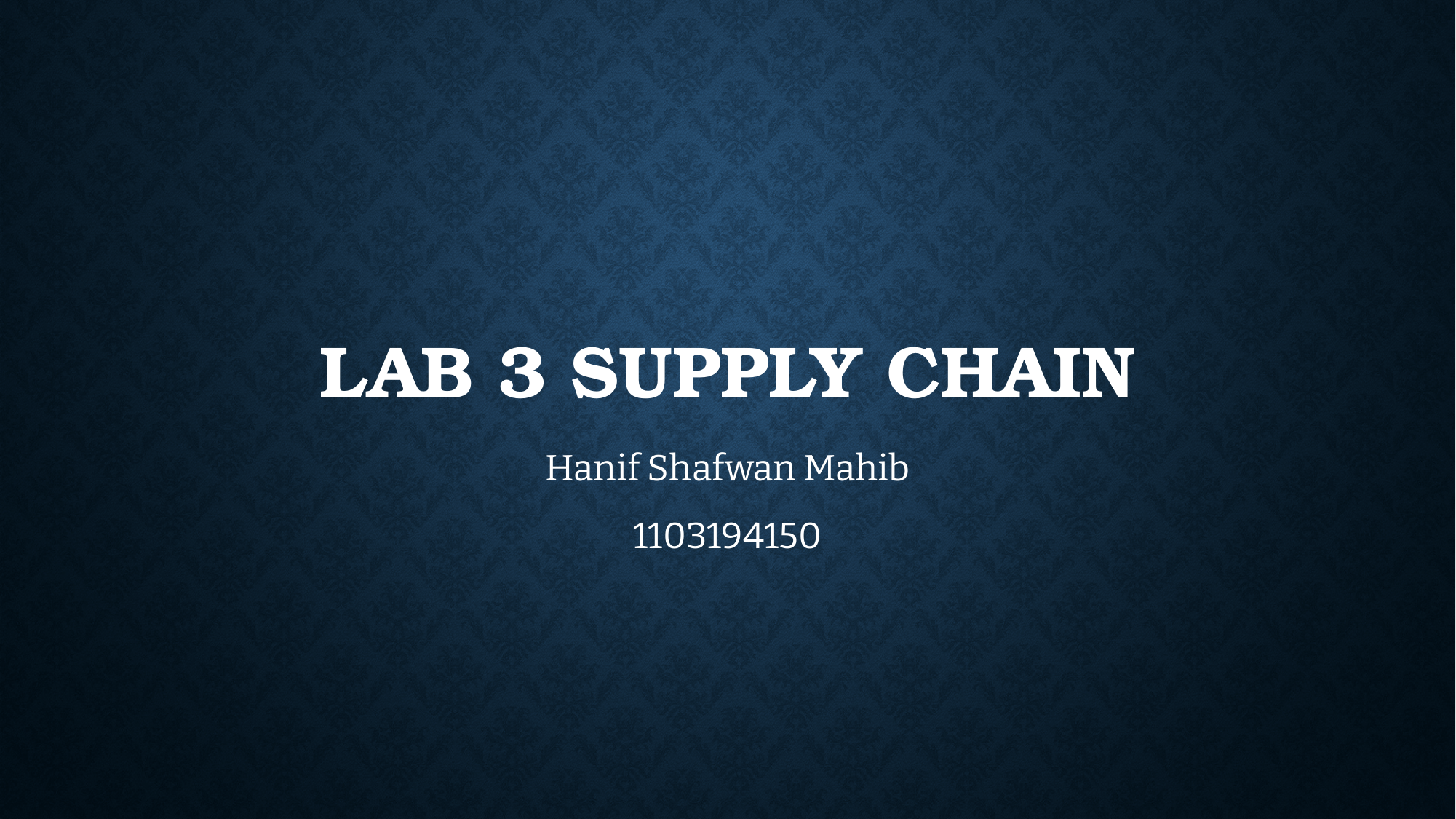

# Lab 3 supply Chain
Hanif Shafwan Mahib
1103194150